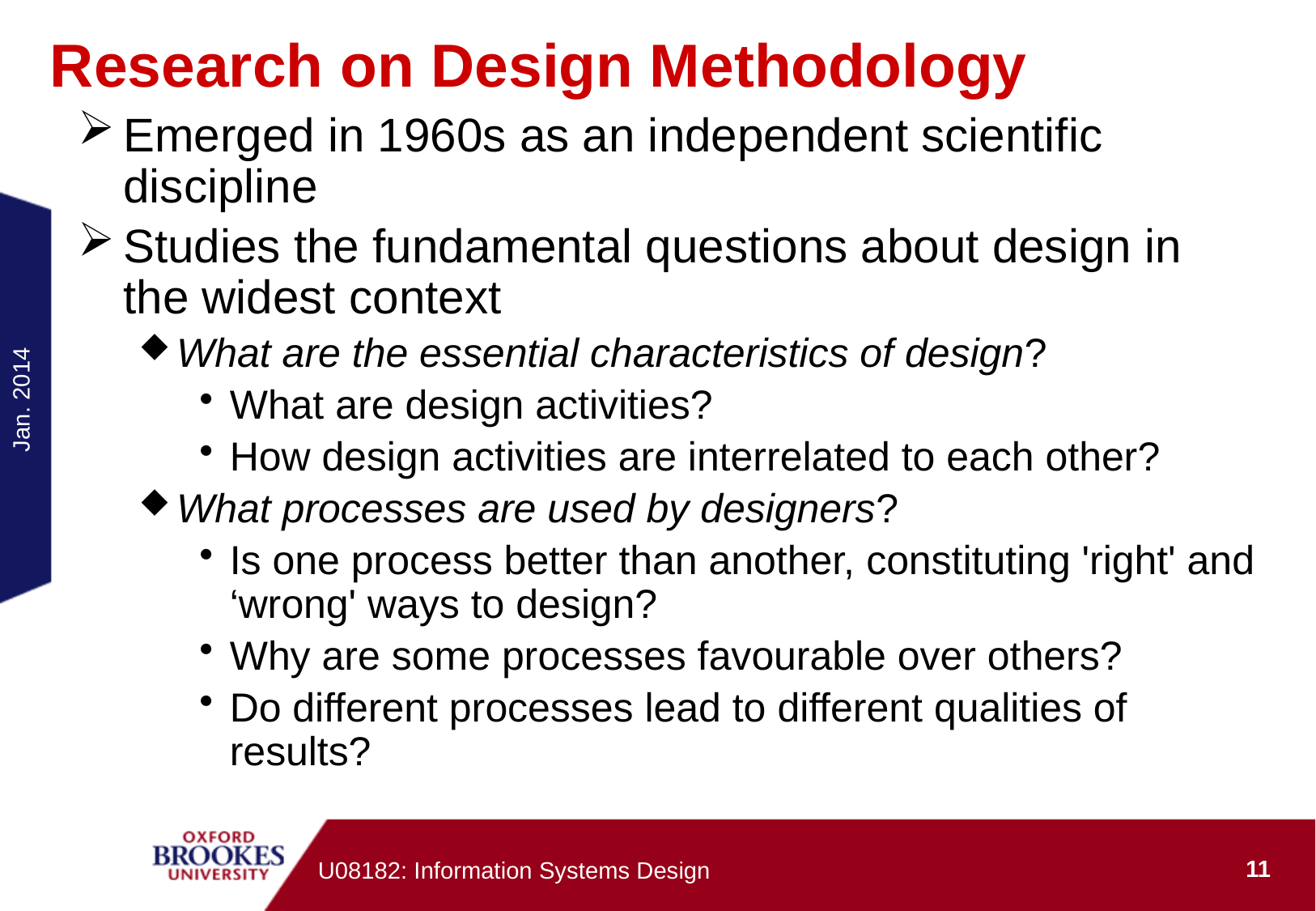

# Research on Design Methodology
Emerged in 1960s as an independent scientific discipline
Studies the fundamental questions about design in the widest context
What are the essential characteristics of design?
What are design activities?
How design activities are interrelated to each other?
What processes are used by designers?
Is one process better than another, constituting 'right' and ‘wrong' ways to design?
Why are some processes favourable over others?
Do different processes lead to different qualities of results?
Jan. 2014
11
U08182: Information Systems Design